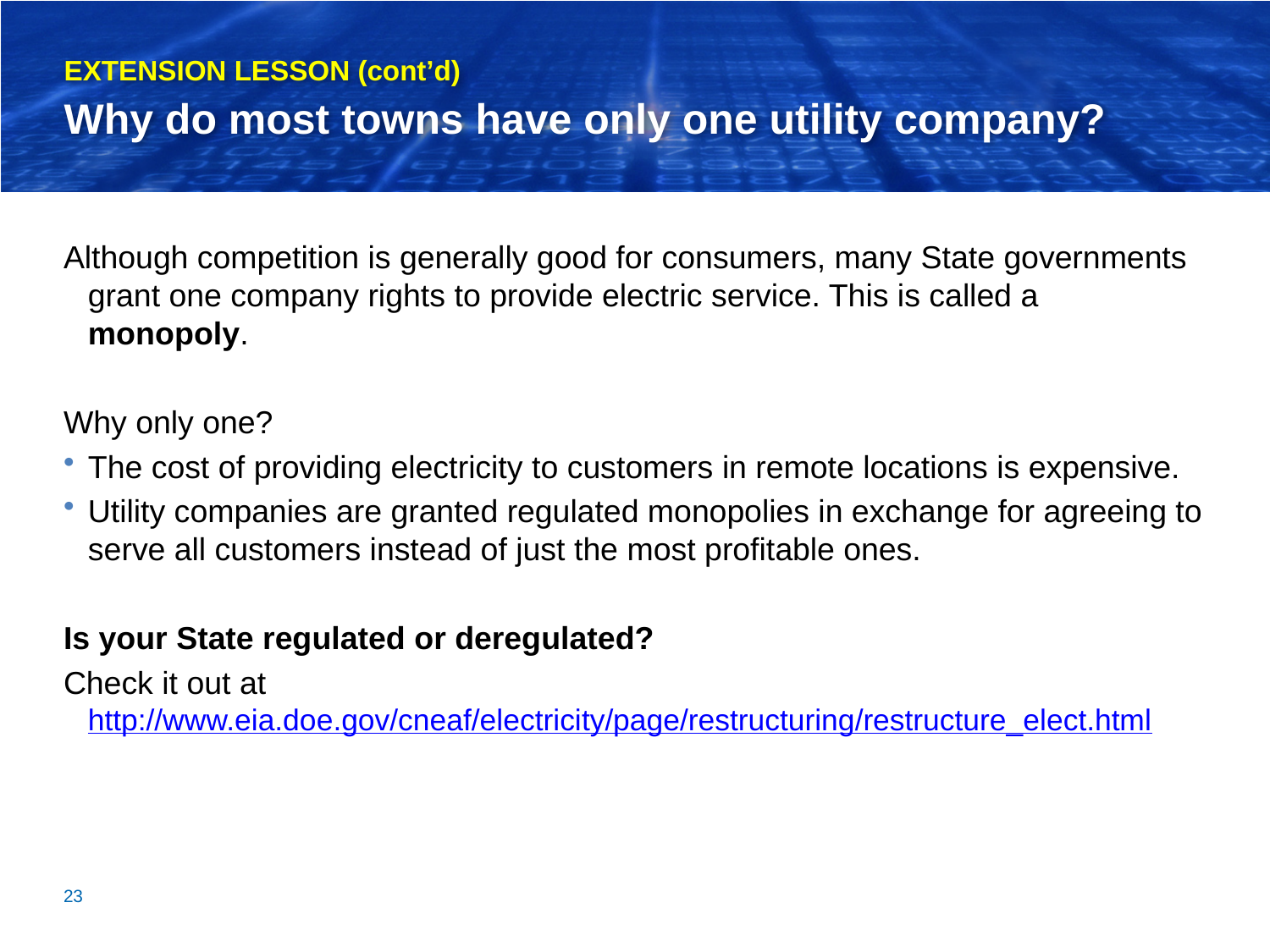

# EXTENSION LESSON (cont’d) Why do most towns have only one utility company?
Although competition is generally good for consumers, many State governments grant one company rights to provide electric service. This is called a monopoly.

Why only one?
The cost of providing electricity to customers in remote locations is expensive.
Utility companies are granted regulated monopolies in exchange for agreeing to serve all customers instead of just the most profitable ones.

Is your State regulated or deregulated?
Check it out at http://www.eia.doe.gov/cneaf/electricity/page/restructuring/restructure_elect.html
23